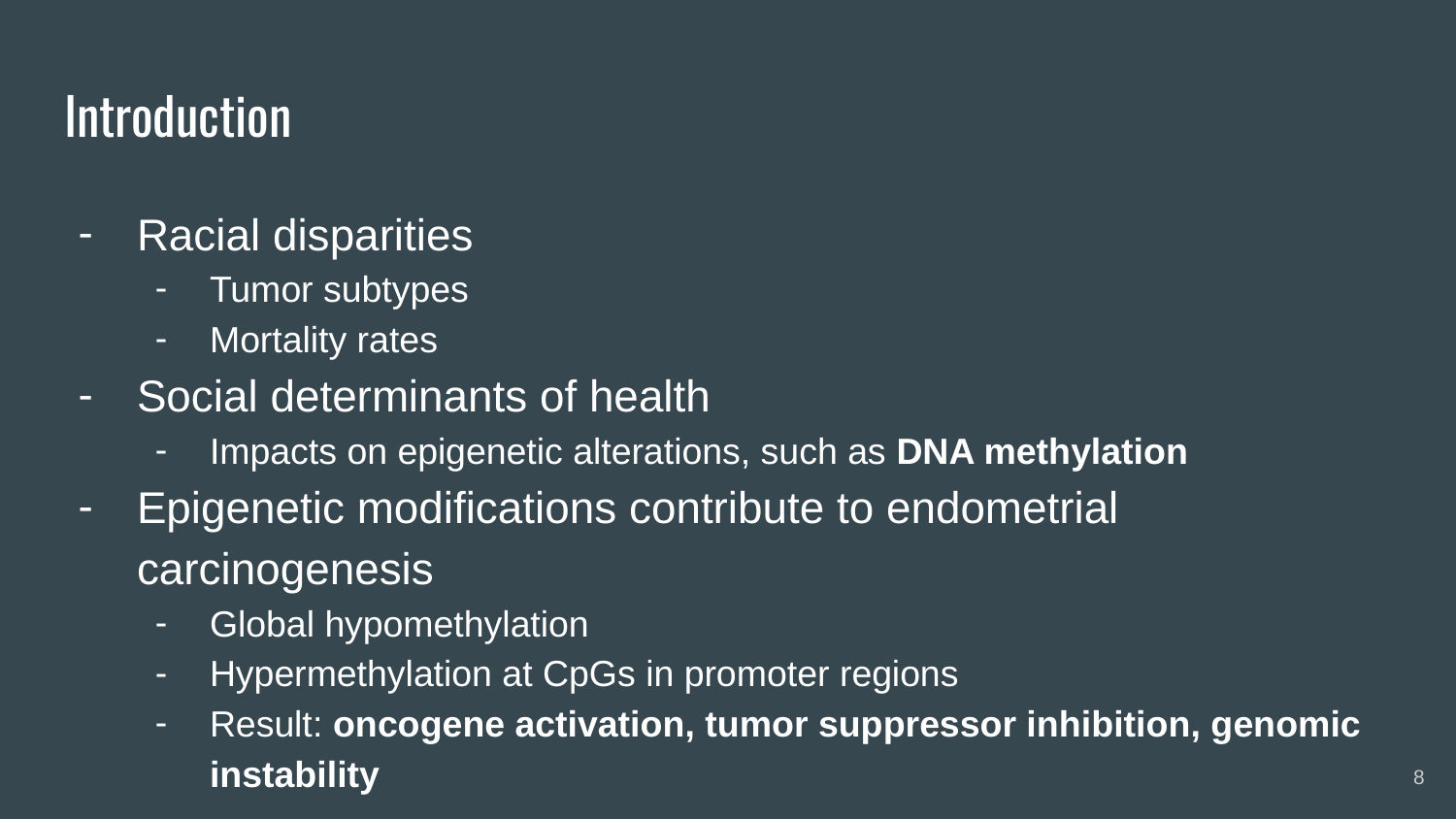

# Introduction
Racial disparities
Tumor subtypes
Mortality rates
Social determinants of health
Impacts on epigenetic alterations, such as DNA methylation
Epigenetic modifications contribute to endometrial carcinogenesis
Global hypomethylation
Hypermethylation at CpGs in promoter regions
Result: oncogene activation, tumor suppressor inhibition, genomic instability

8